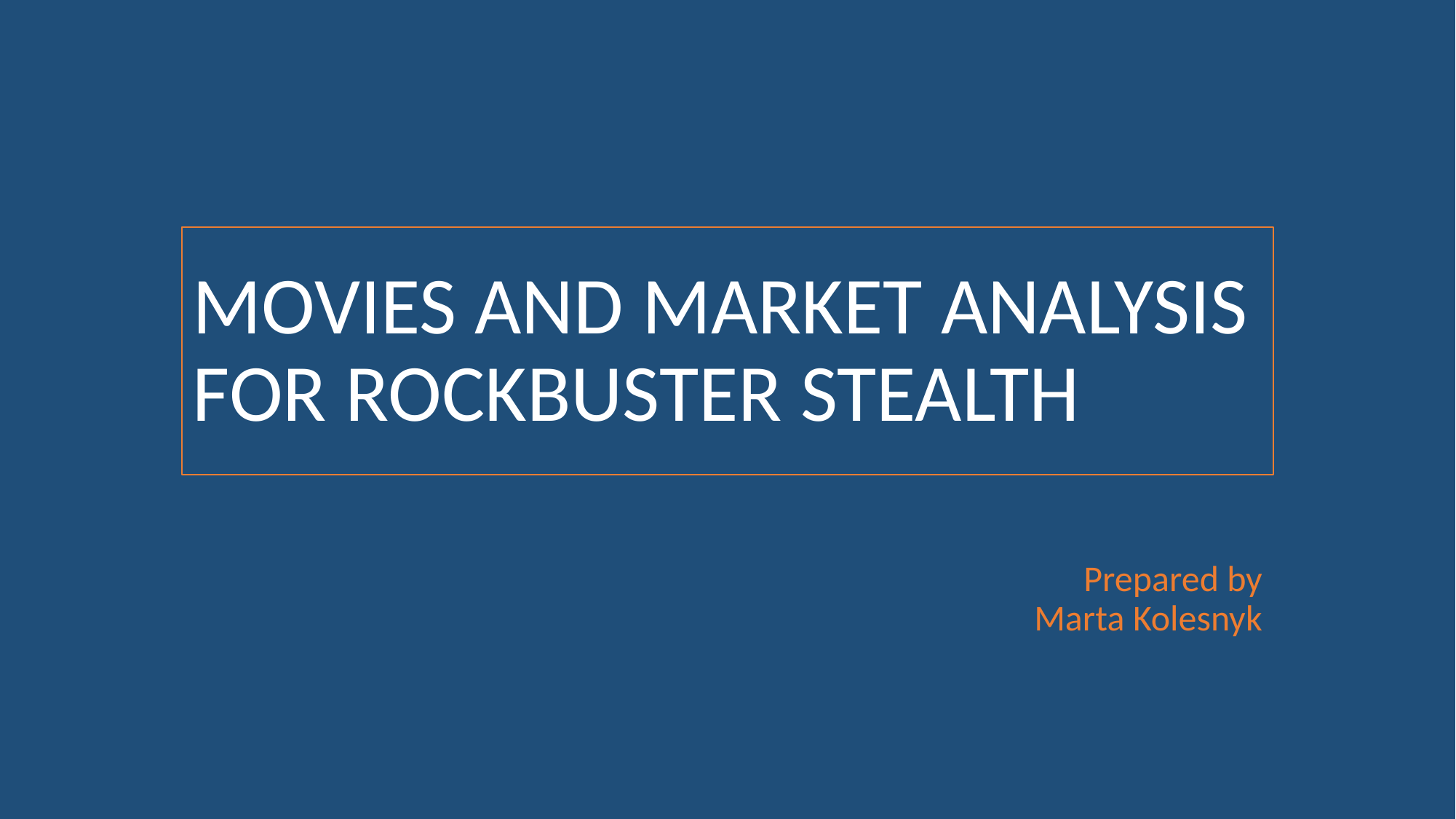

# MOVIES AND MARKET ANALYSIS FOR ROCKBUSTER STEALTH
Prepared by Marta Kolesnyk